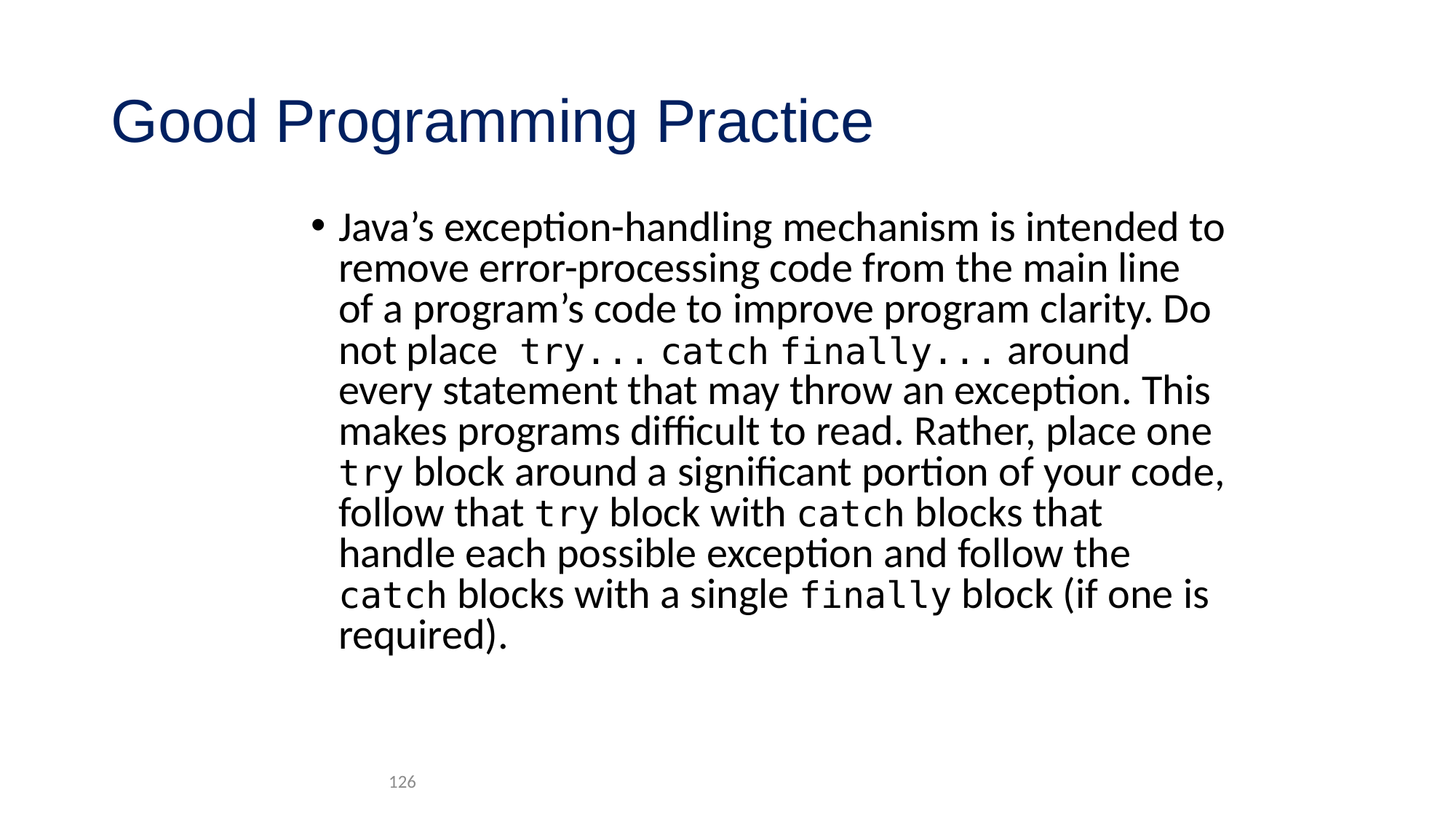

# Good Programming Practice
Java’s exception-handling mechanism is intended to remove error-processing code from the main line of a program’s code to improve program clarity. Do not place try... catch finally... around every statement that may throw an exception. This makes programs difficult to read. Rather, place one try block around a significant portion of your code, follow that try block with catch blocks that handle each possible exception and follow the catch blocks with a single finally block (if one is required).
126